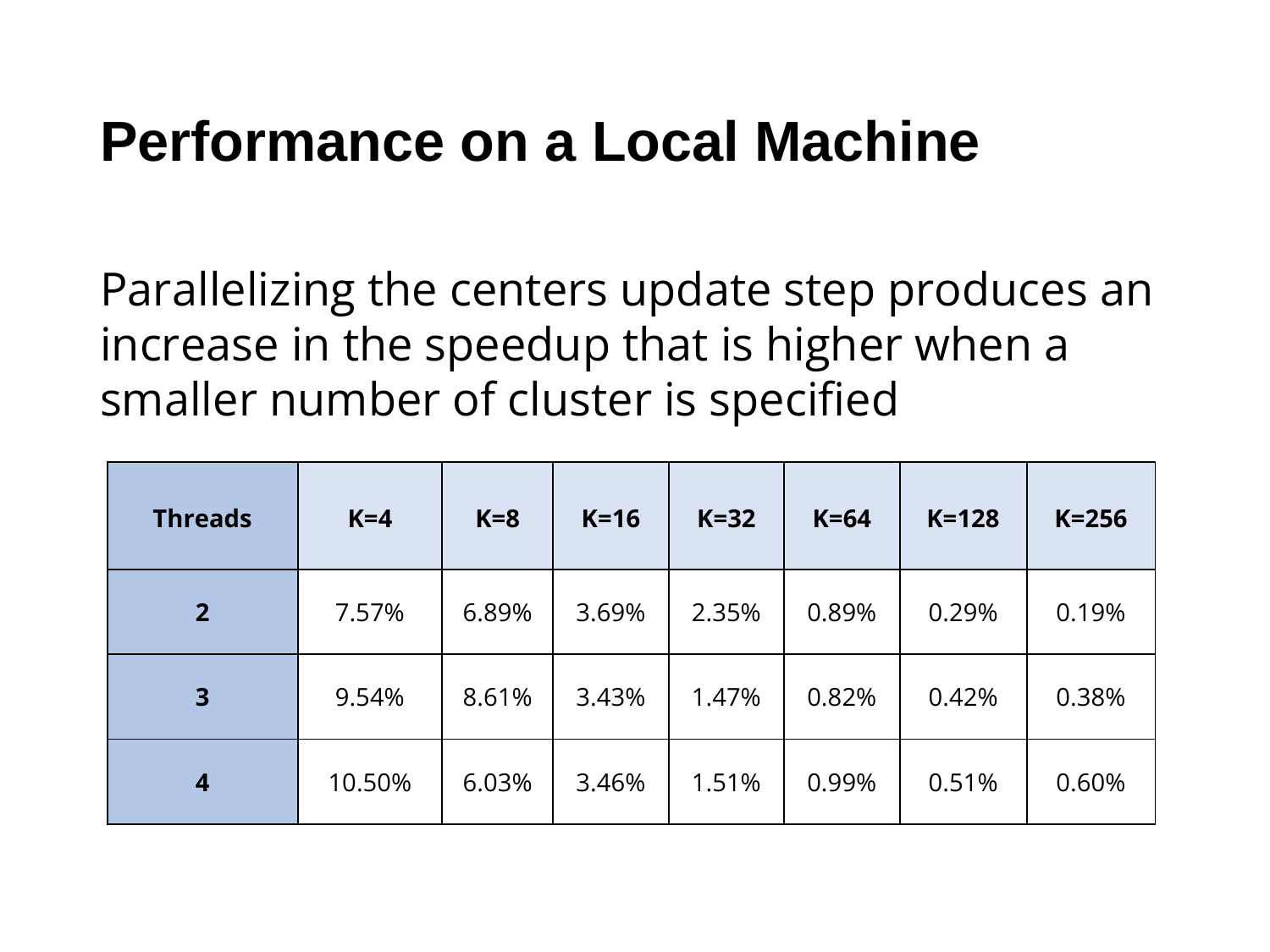

# Performance on a Local Machine
Parallelizing the centers update step produces an increase in the speedup that is higher when a smaller number of cluster is specified
| Threads | K=4 | K=8 | K=16 | K=32 | K=64 | K=128 | K=256 |
| --- | --- | --- | --- | --- | --- | --- | --- |
| 2 | 7.57% | 6.89% | 3.69% | 2.35% | 0.89% | 0.29% | 0.19% |
| 3 | 9.54% | 8.61% | 3.43% | 1.47% | 0.82% | 0.42% | 0.38% |
| 4 | 10.50% | 6.03% | 3.46% | 1.51% | 0.99% | 0.51% | 0.60% |